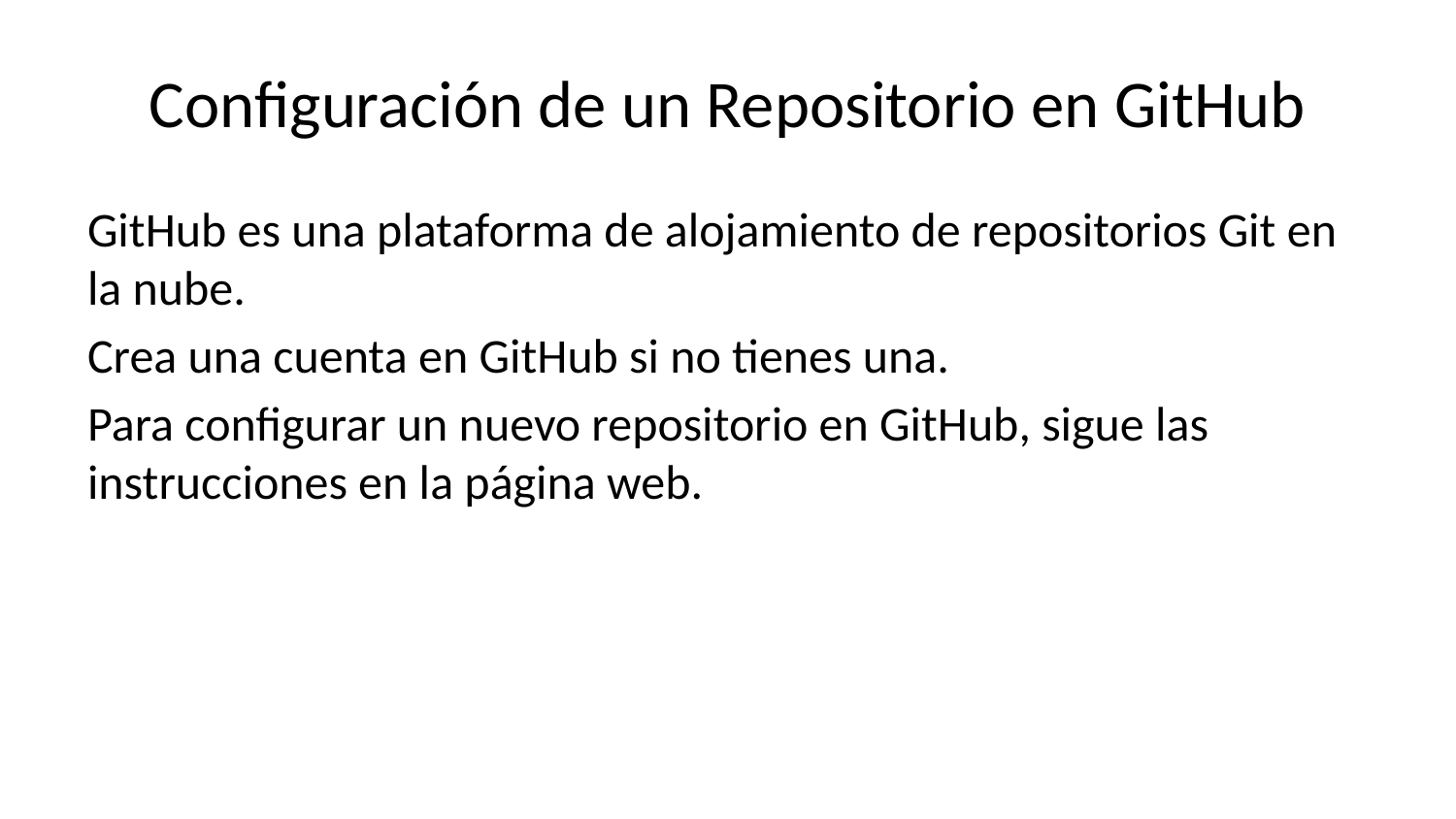

# Configuración de un Repositorio en GitHub
GitHub es una plataforma de alojamiento de repositorios Git en la nube.
Crea una cuenta en GitHub si no tienes una.
Para configurar un nuevo repositorio en GitHub, sigue las instrucciones en la página web.